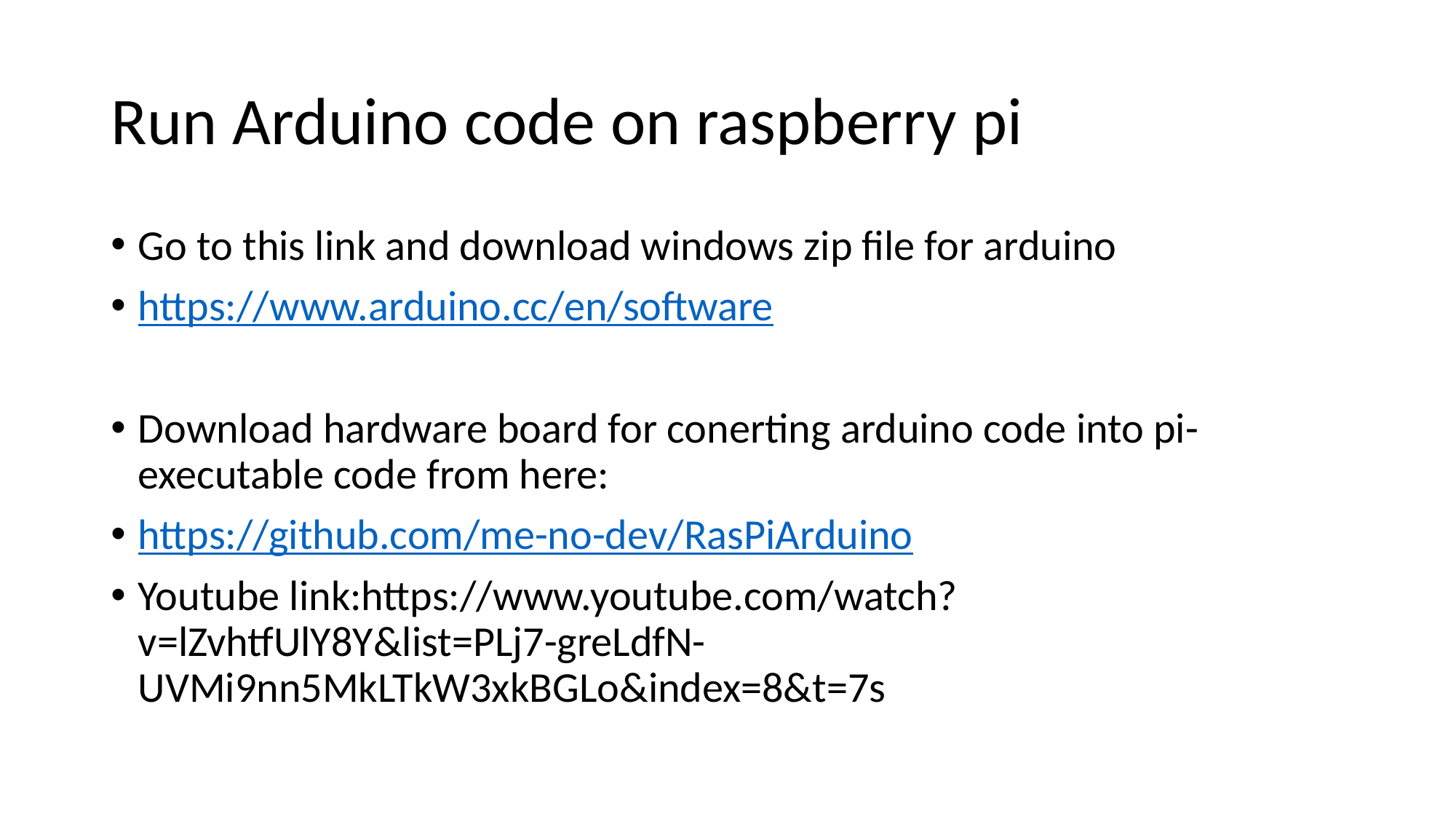

# Run Arduino code on raspberry pi
Go to this link and download windows zip file for arduino
https://www.arduino.cc/en/software

Download hardware board for conerting arduino code into pi-executable code from here:
https://github.com/me-no-dev/RasPiArduino
Youtube link:https://www.youtube.com/watch?v=lZvhtfUlY8Y&list=PLj7-greLdfN-UVMi9nn5MkLTkW3xkBGLo&index=8&t=7s